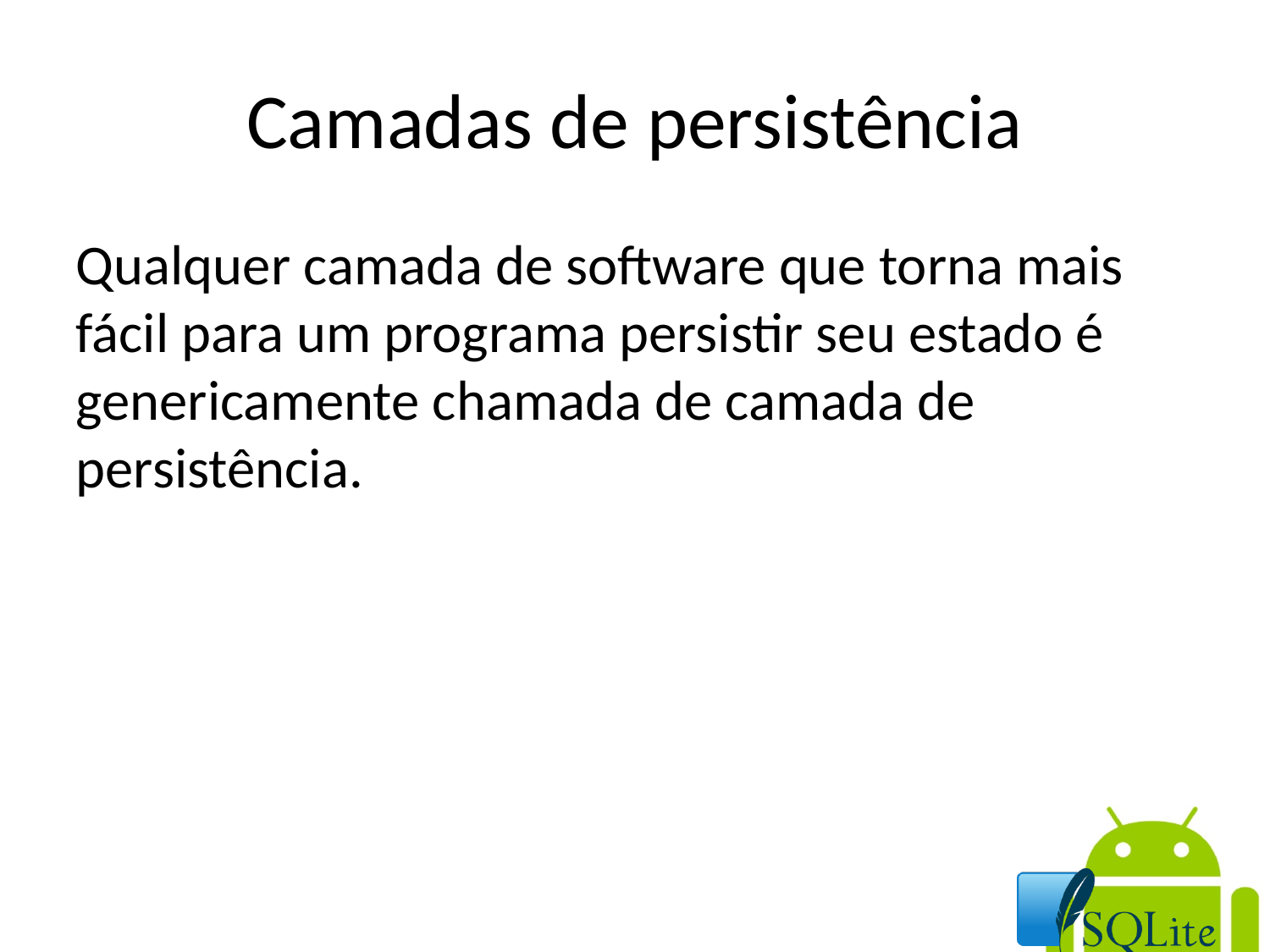

Camadas de persistência
Qualquer camada de software que torna mais fácil para um programa persistir seu estado é genericamente chamada de camada de persistência.